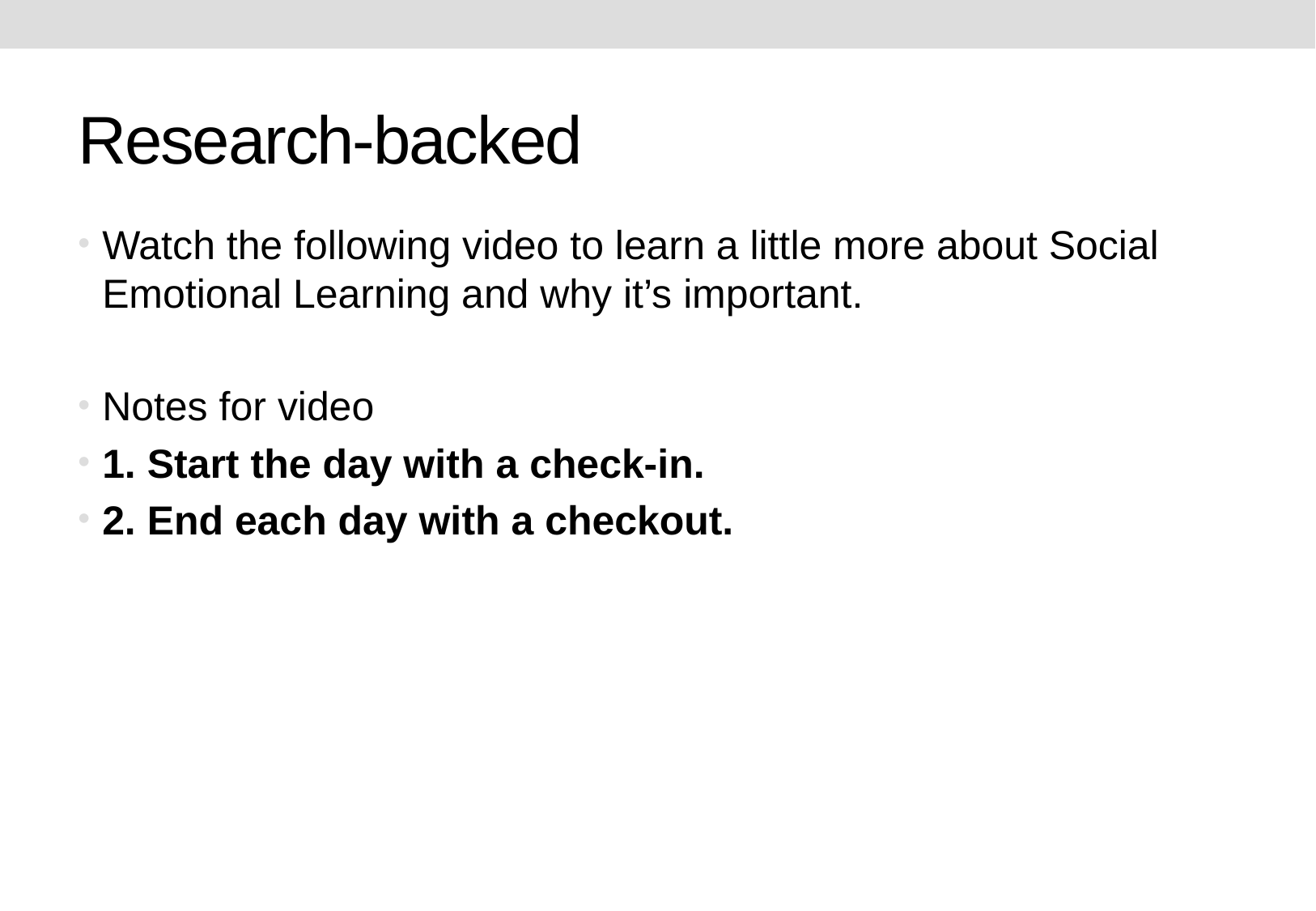

# Research-backed
Watch the following video to learn a little more about Social Emotional Learning and why it’s important.

Notes for video
1. Start the day with a check-in.
2. End each day with a checkout.